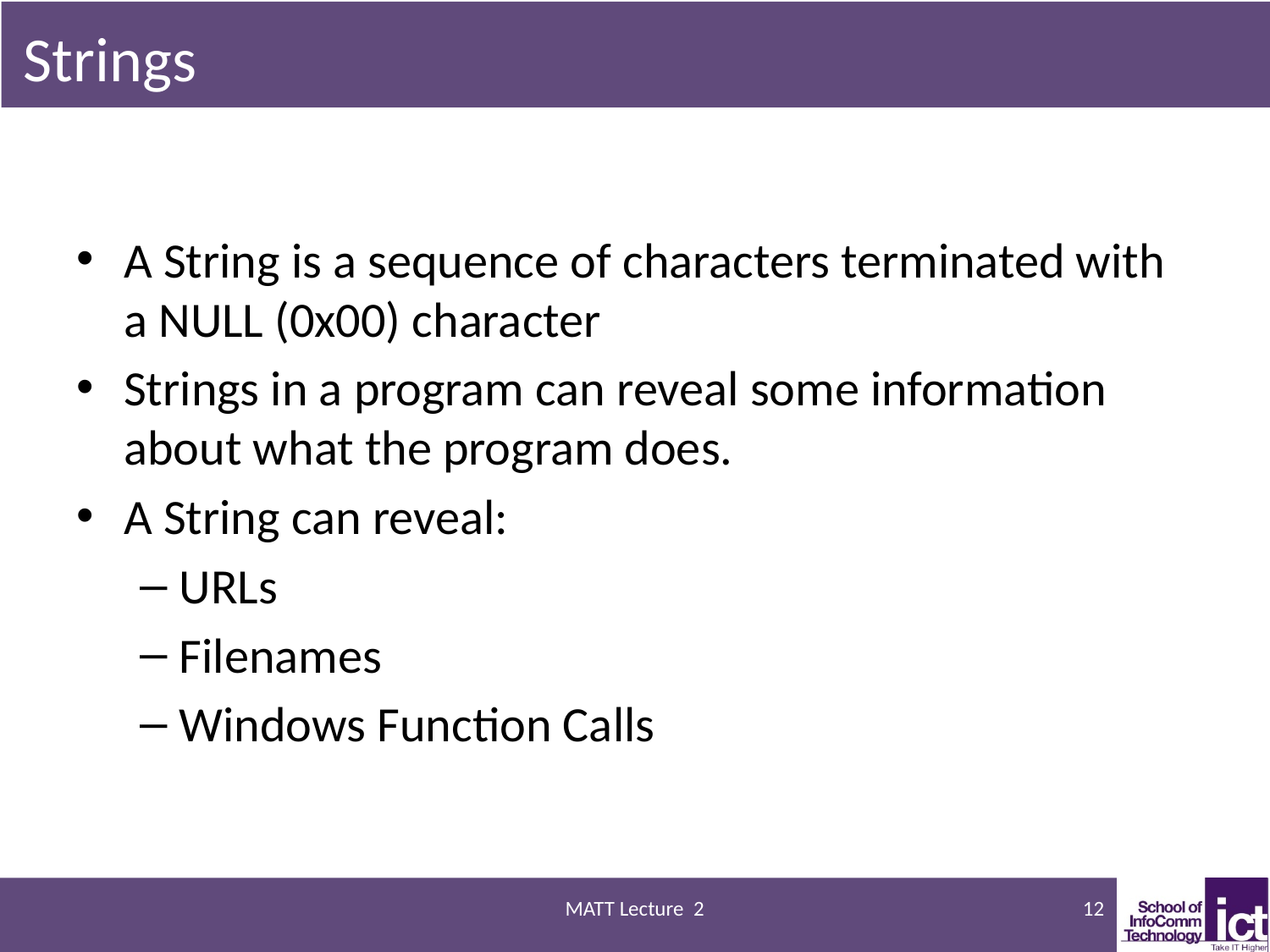

# Strings
A String is a sequence of characters terminated with a NULL (0x00) character
Strings in a program can reveal some information about what the program does.
A String can reveal:
URLs
Filenames
Windows Function Calls

MATT Lecture  2
12